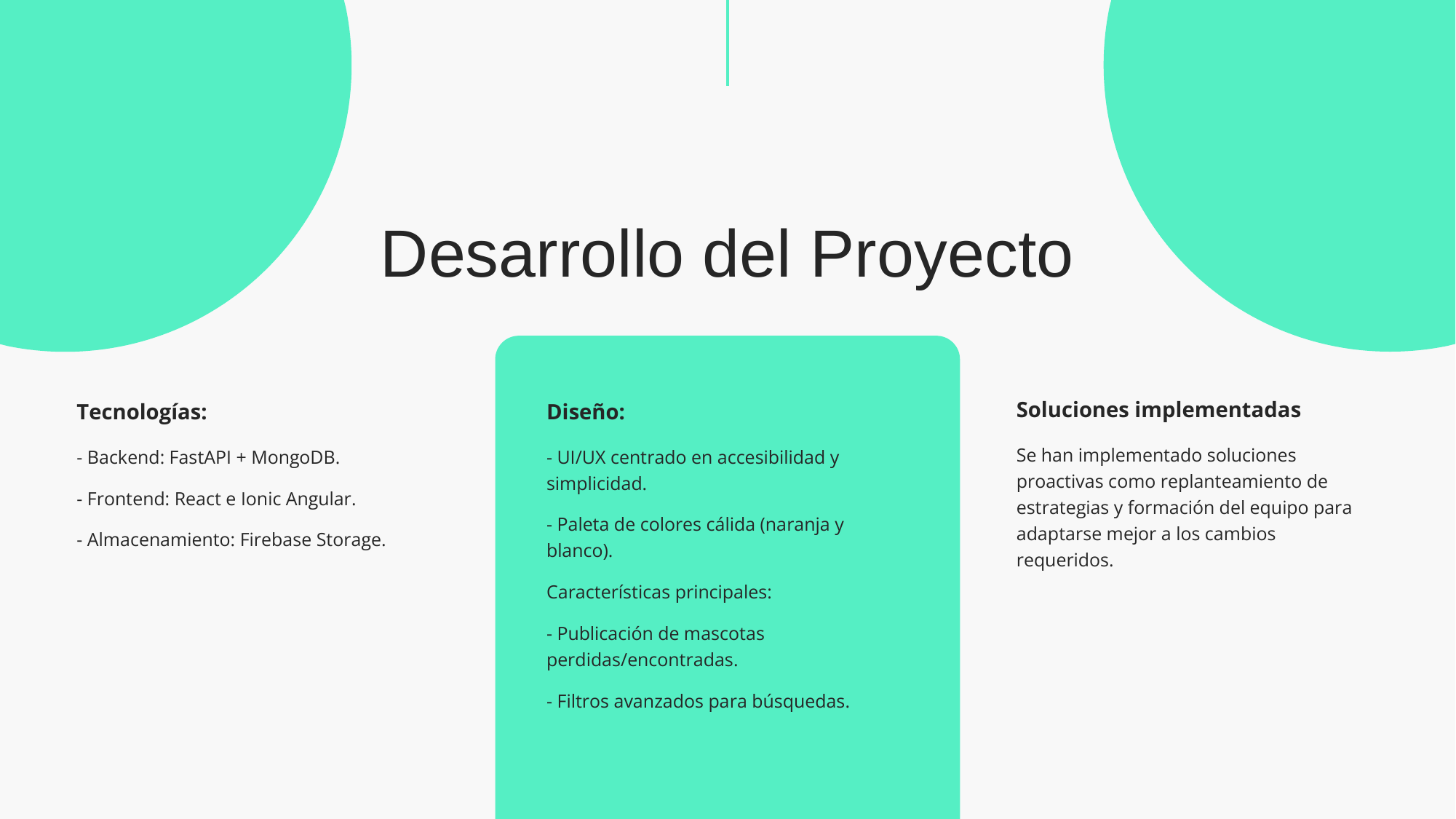

# Desarrollo del Proyecto
Soluciones implementadas
Tecnologías:
Diseño:
Se han implementado soluciones proactivas como replanteamiento de estrategias y formación del equipo para adaptarse mejor a los cambios requeridos.
- Backend: FastAPI + MongoDB.
- Frontend: React e Ionic Angular.
- Almacenamiento: Firebase Storage.
- UI/UX centrado en accesibilidad y simplicidad.
- Paleta de colores cálida (naranja y blanco).
Características principales:
- Publicación de mascotas perdidas/encontradas.
- Filtros avanzados para búsquedas.